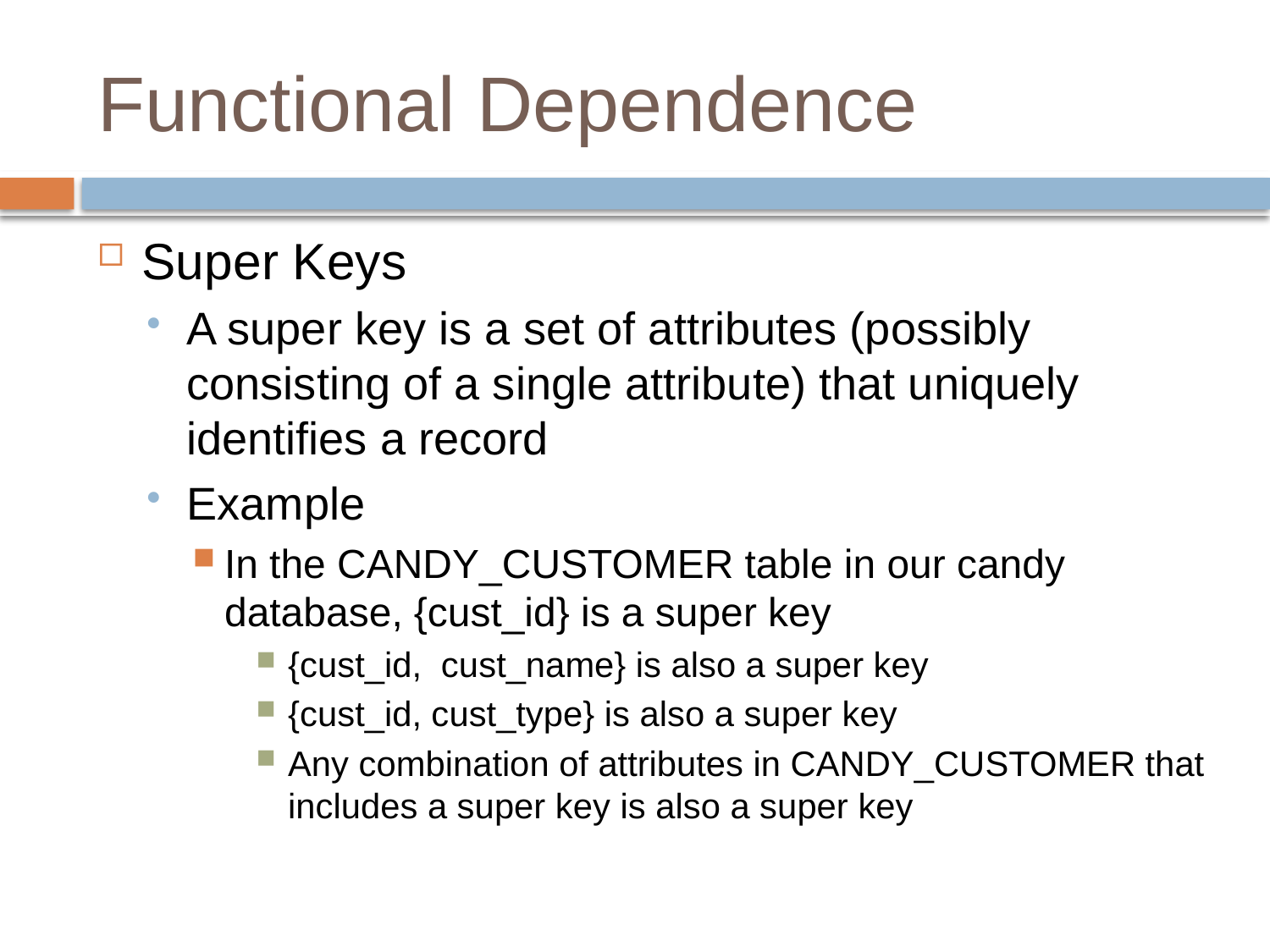

# Functional Dependence
Super Keys
A super key is a set of attributes (possibly consisting of a single attribute) that uniquely identifies a record
Example
In the CANDY_CUSTOMER table in our candy database, {cust_id} is a super key
{cust_id,  cust_name} is also a super key
{cust_id, cust_type} is also a super key
Any combination of attributes in CANDY_CUSTOMER that includes a super key is also a super key